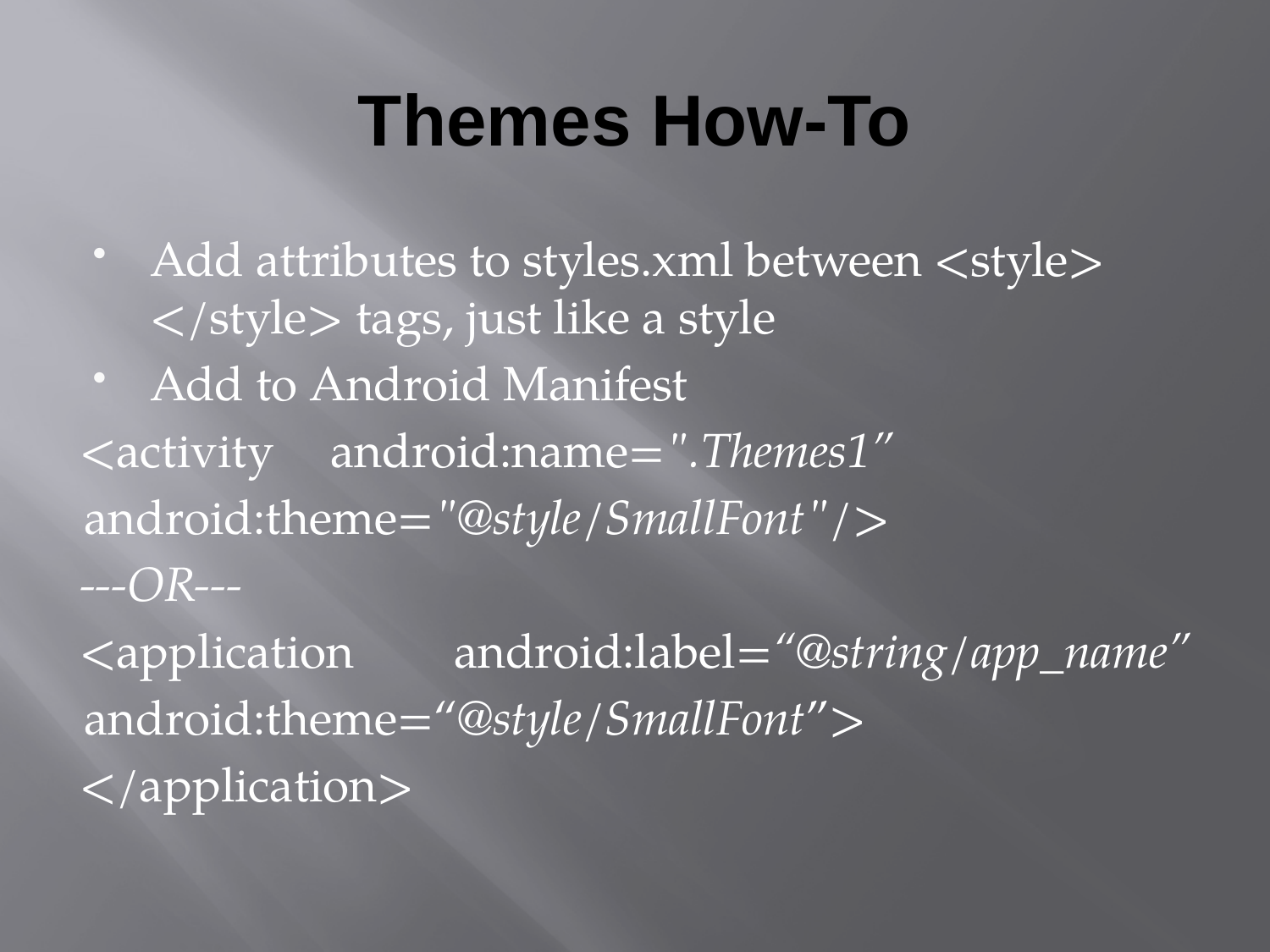

# Themes How-To
Add attributes to styles.xml between <style> </style> tags, just like a style
Add to Android Manifest
<activity	android:name=".Themes1”
	android:theme="@style/SmallFont"/>
---OR---
<application	android:label=“@string/app_name”
	android:theme=“@style/SmallFont”>
</application>